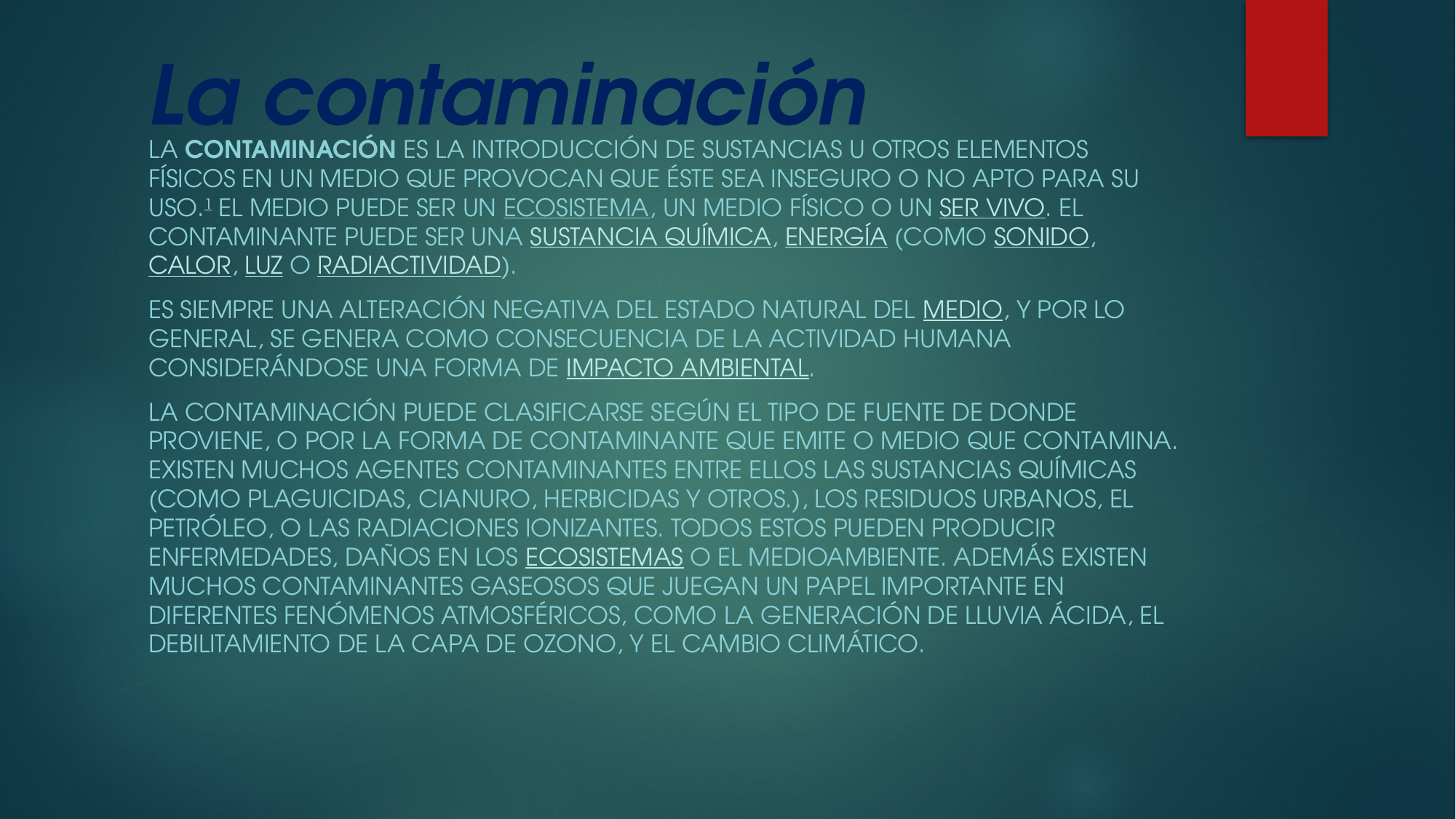

# La contaminación
La contaminación es la introducción de sustancias u otros elementos físicos en un medio que provocan que éste sea inseguro o no apto para su uso.1 El medio puede ser un ecosistema, un medio físico o un ser vivo. El contaminante puede ser una sustancia química, energía (como sonido, calor, luz o radiactividad).
Es siempre una alteración negativa del estado natural del medio, y por lo general, se genera como consecuencia de la actividad humana considerándose una forma de impacto ambiental.
La contaminación puede clasificarse según el tipo de fuente de donde proviene, o por la forma de contaminante que emite o medio que contamina. Existen muchos agentes contaminantes entre ellos las sustancias químicas (como plaguicidas, cianuro, herbicidas y otros.), los residuos urbanos, el petróleo, o las radiaciones ionizantes. Todos estos pueden producir enfermedades, daños en los ecosistemas o el medioambiente. Además existen muchos contaminantes gaseosos que juegan un papel importante en diferentes fenómenos atmosféricos, como la generación de lluvia ácida, el debilitamiento de la capa de ozono, y el cambio climático.